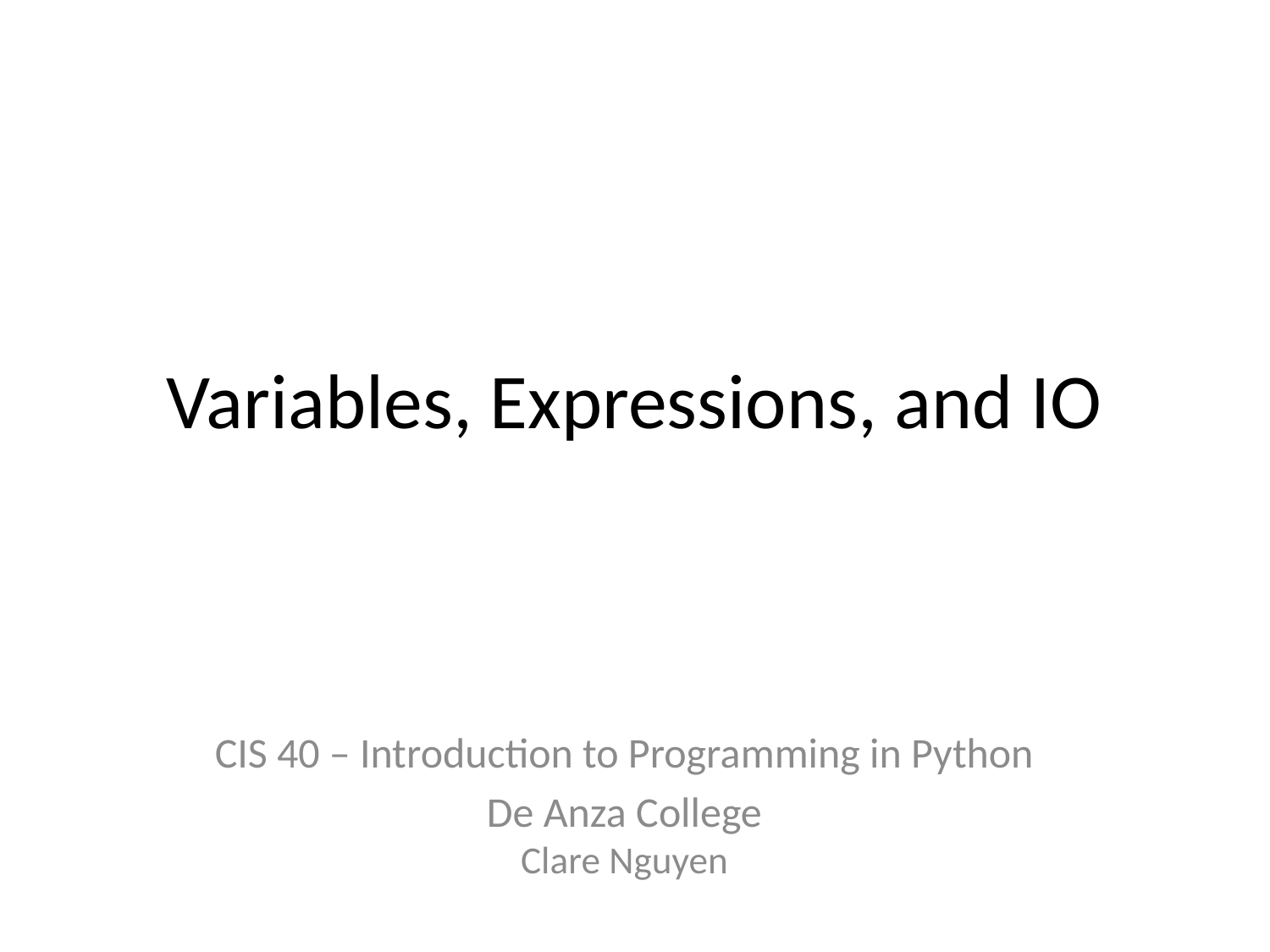

# Variables, Expressions, and IO
CIS 40 – Introduction to Programming in Python
De Anza College
Clare Nguyen